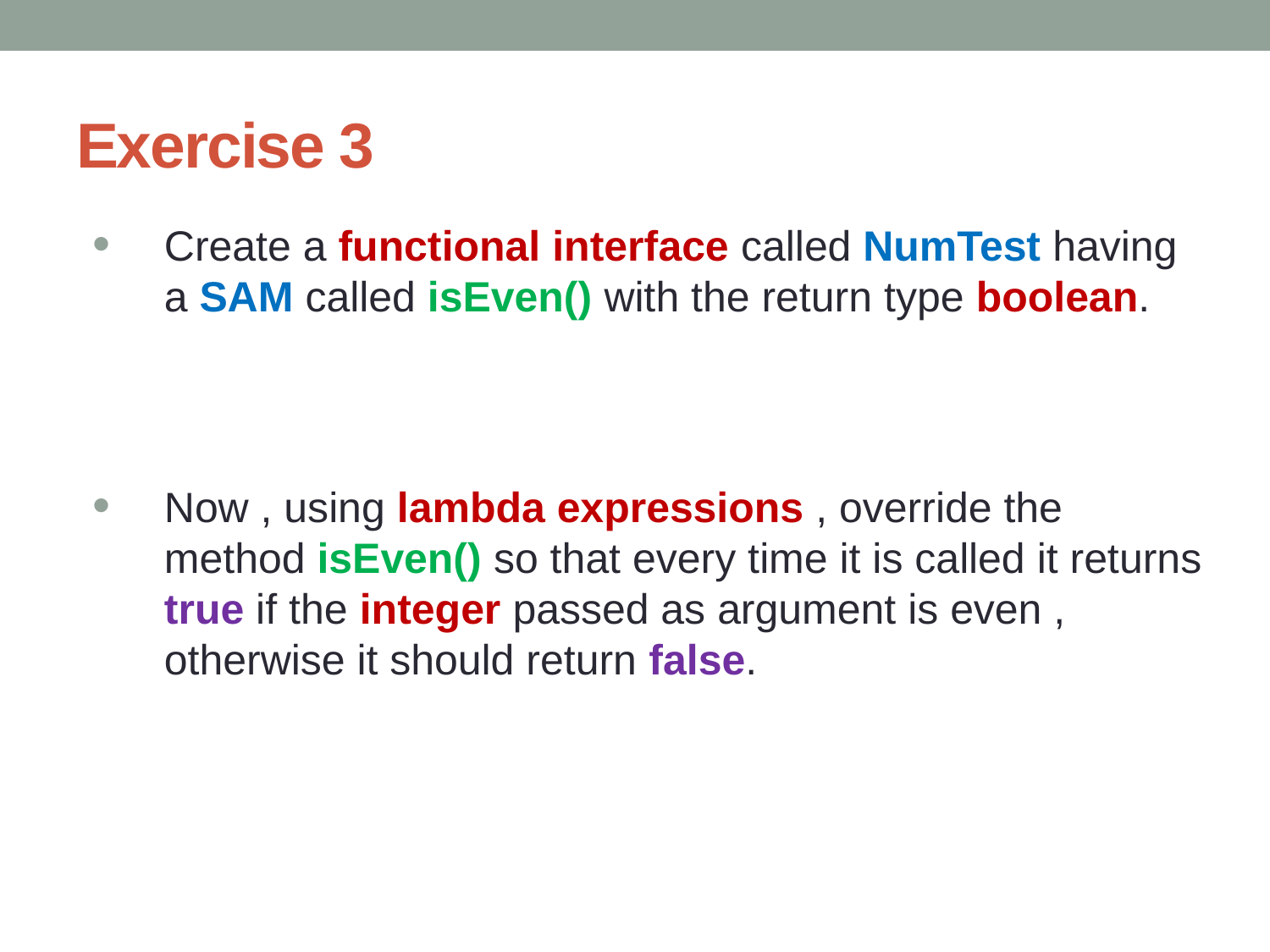

# Exercise 3
Create a functional interface called NumTest having a SAM called isEven() with the return type boolean.

Now , using lambda expressions , override the method isEven() so that every time it is called it returns true if the integer passed as argument is even , otherwise it should return false.